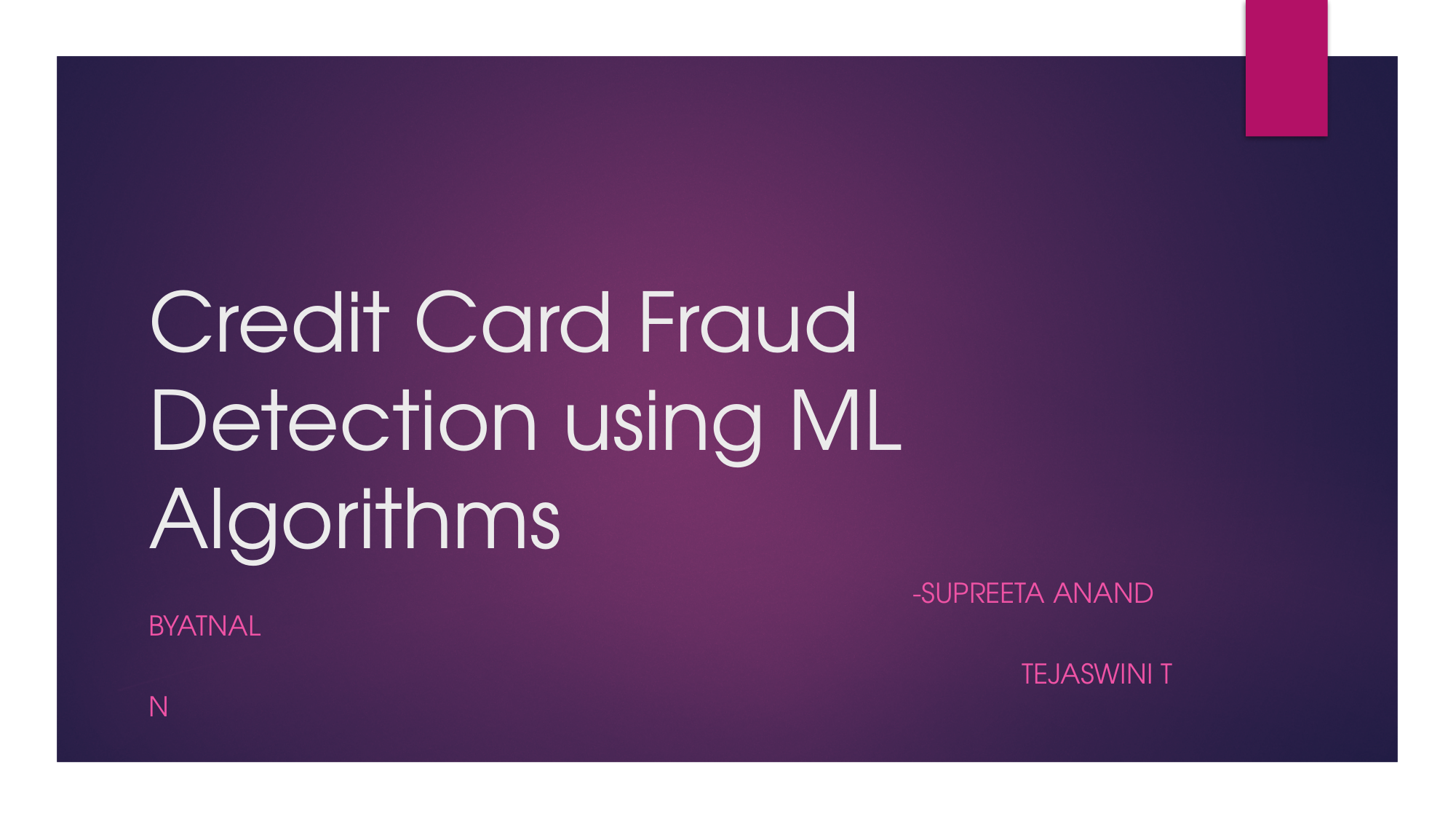

# Credit Card Fraud Detection using ML Algorithms
							-Supreeta anand Byatnal
								Tejaswini T N